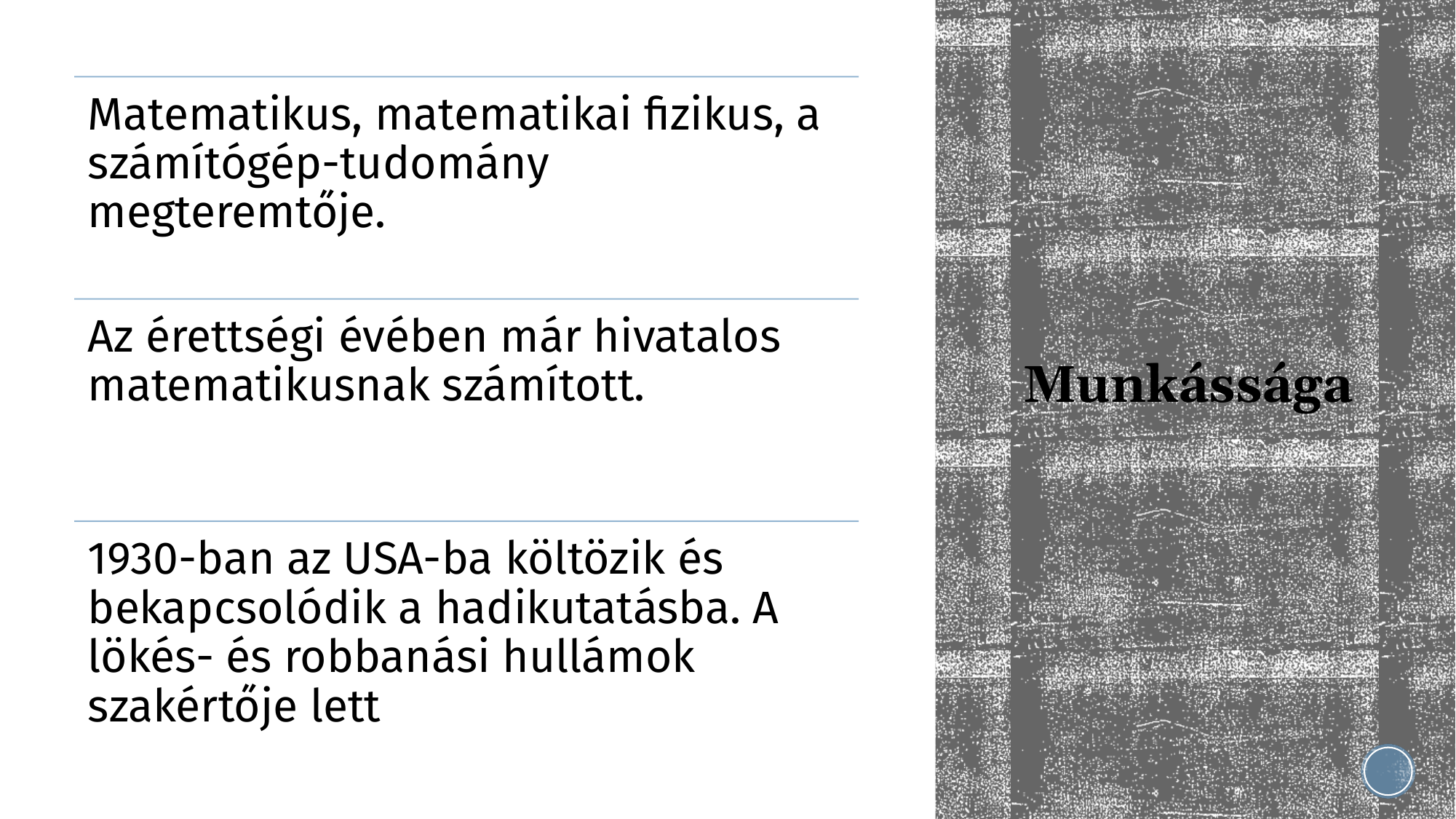

Matematikus, matematikai fizikus, a számítógép-tudomány megteremtője.
Az érettségi évében már hivatalos matematikusnak számított.
1930-ban az USA-ba költözik és bekapcsolódik a hadikutatásba. A lökés- és robbanási hullámok szakértője lett
# Munkássága